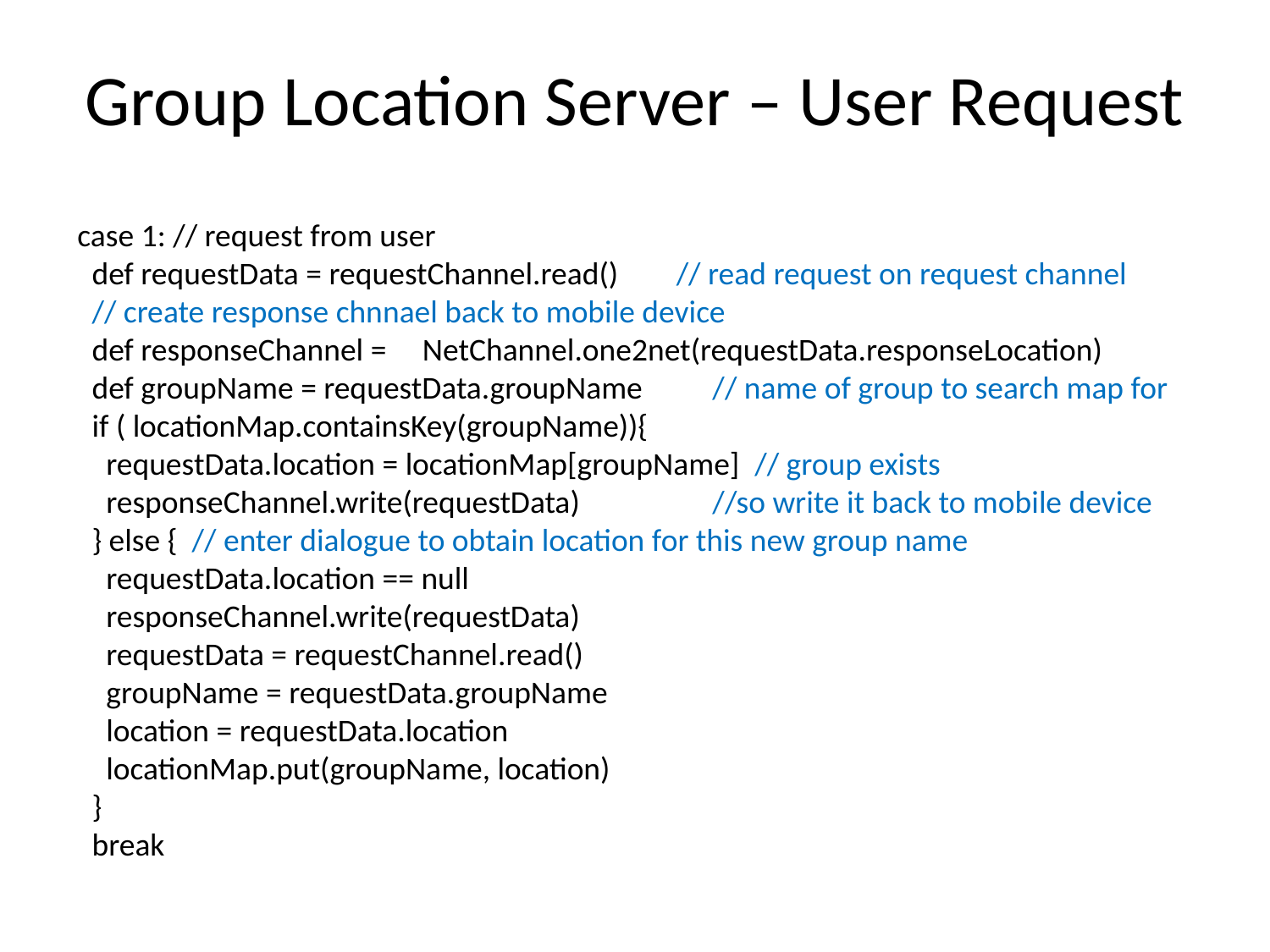

# Group Location Server – User Request
case 1: // request from user
  def requestData = requestChannel.read()        // read request on request channel
  // create response chnnael back to mobile device
  def responseChannel =     NetChannel.one2net(requestData.responseLocation)
  def groupName = requestData.groupName	// name of group to search map for
  if ( locationMap.containsKey(groupName)){
    requestData.location = locationMap[groupName]  // group exists
    responseChannel.write(requestData)		//so write it back to mobile device
  } else {  // enter dialogue to obtain location for this new group name
    requestData.location == null
    responseChannel.write(requestData)
    requestData = requestChannel.read()
    groupName = requestData.groupName
    location = requestData.location
    locationMap.put(groupName, location)
  }
  break